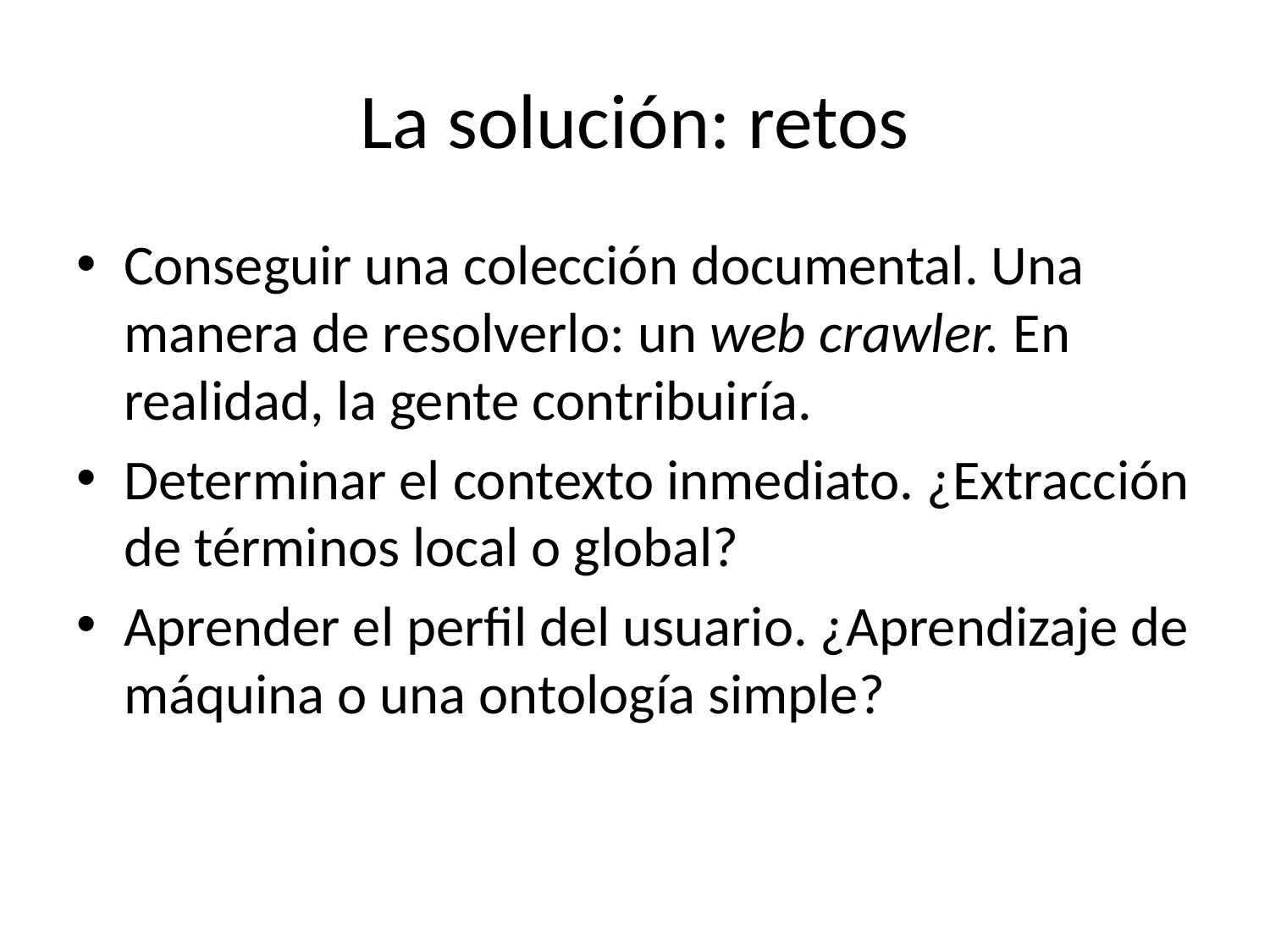

# La solución: retos
Conseguir una colección documental. Una manera de resolverlo: un web crawler. En realidad, la gente contribuiría.
Determinar el contexto inmediato. ¿Extracción de términos local o global?
Aprender el perfil del usuario. ¿Aprendizaje de máquina o una ontología simple?